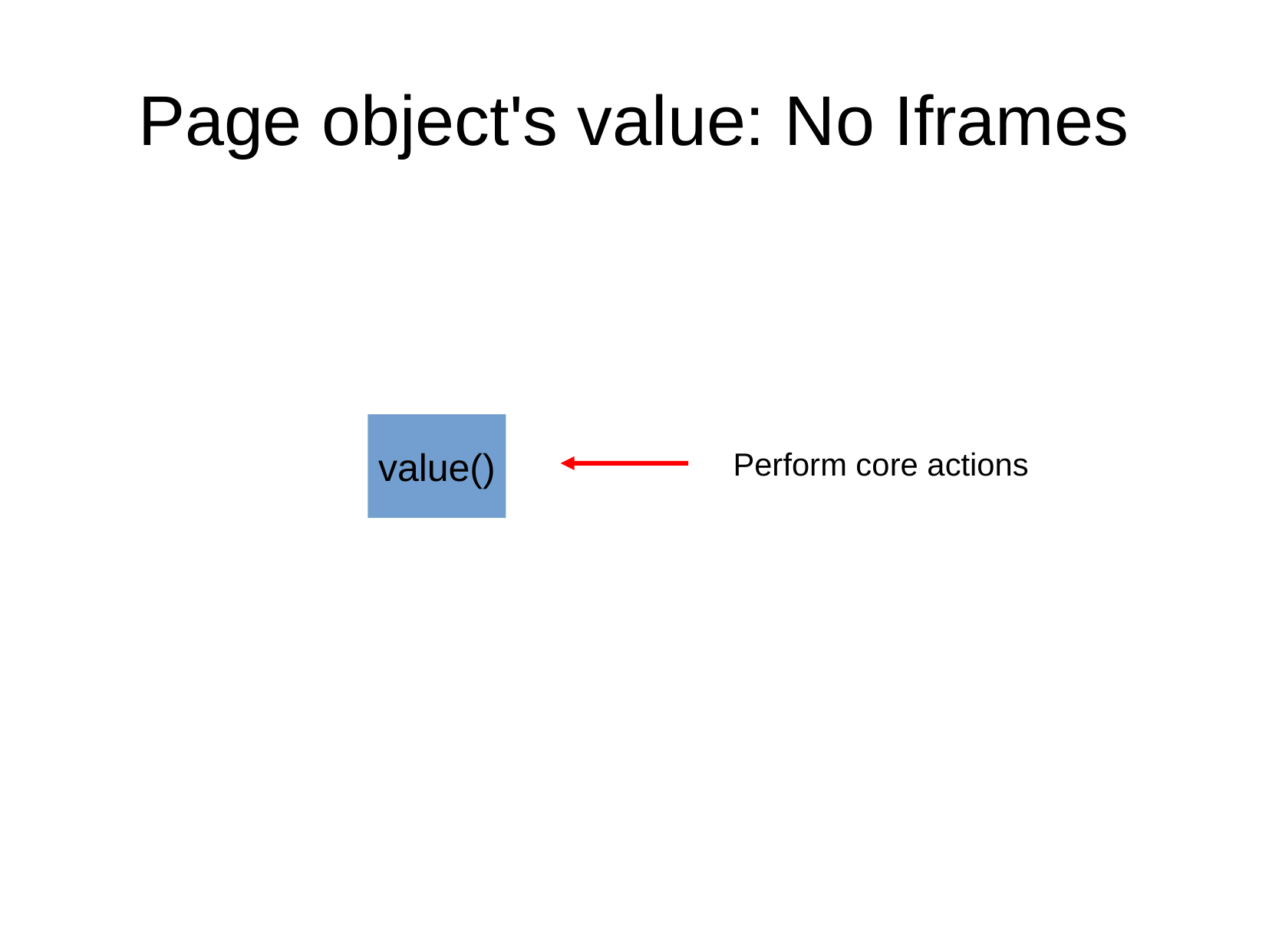

Page object's value: No Iframes
value()
Perform core actions